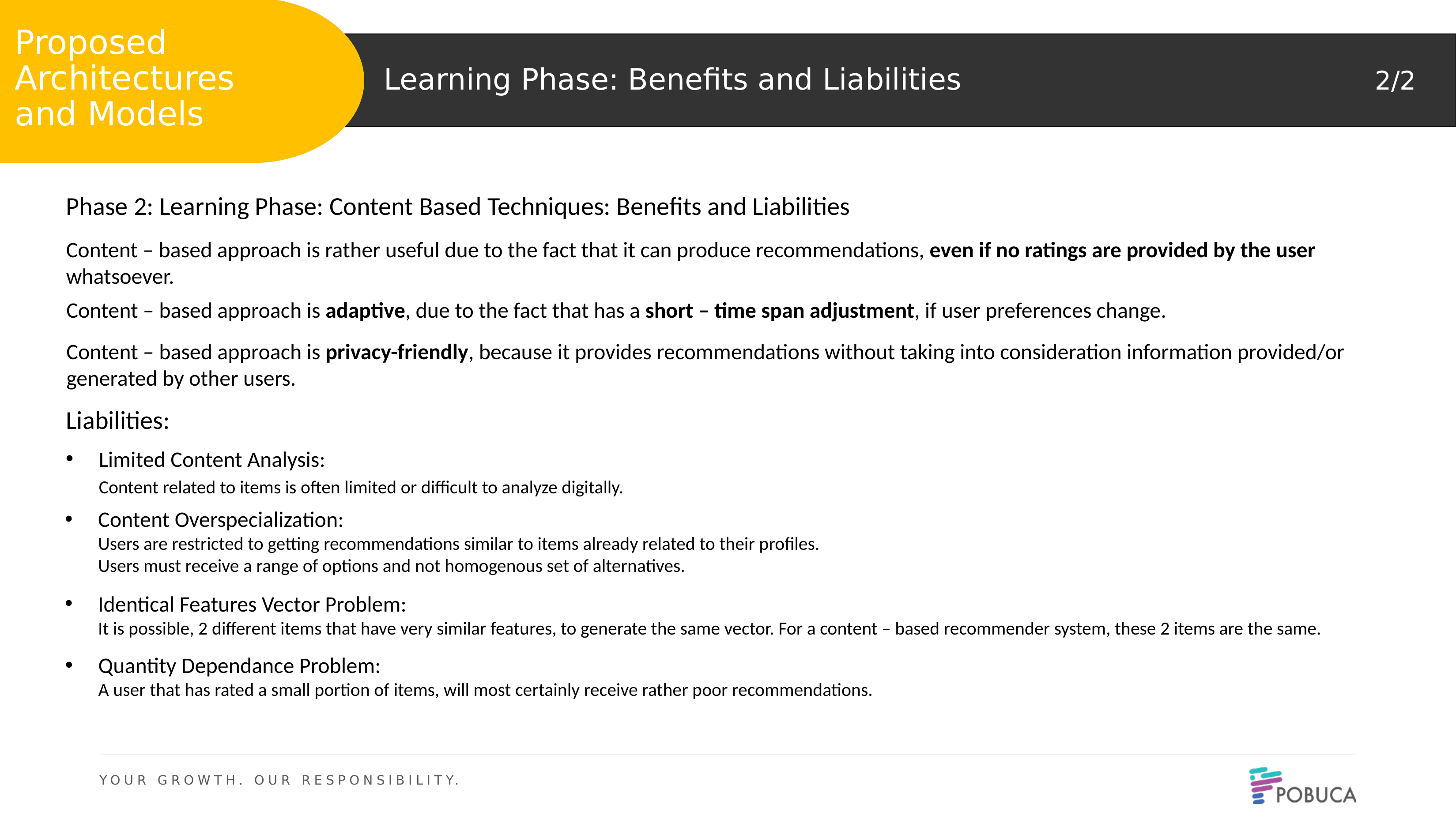

Proposed Architectures
and Models

Learning Phase: Benefits and Liabilities
2/2
Phase 2: Learning Phase: Content Based Techniques: Benefits and Liabilities
Content – based approach is rather useful due to the fact that it can produce recommendations, even if no ratings are provided by the user whatsoever.
Content – based approach is adaptive, due to the fact that has a short – time span adjustment, if user preferences change.
Content – based approach is privacy-friendly, because it provides recommendations without taking into consideration information provided/or generated by other users.
Liabilities:
Limited Content Analysis:
Content related to items is often limited or difficult to analyze digitally.
Content Overspecialization:
Users are restricted to getting recommendations similar to items already related to their profiles.
Users must receive a range of options and not homogenous set of alternatives.
Identical Features Vector Problem:
It is possible, 2 different items that have very similar features, to generate the same vector. For a content – based recommender system, these 2 items are the same.
Quantity Dependance Problem:
A user that has rated a small portion of items, will most certainly receive rather poor recommendations.